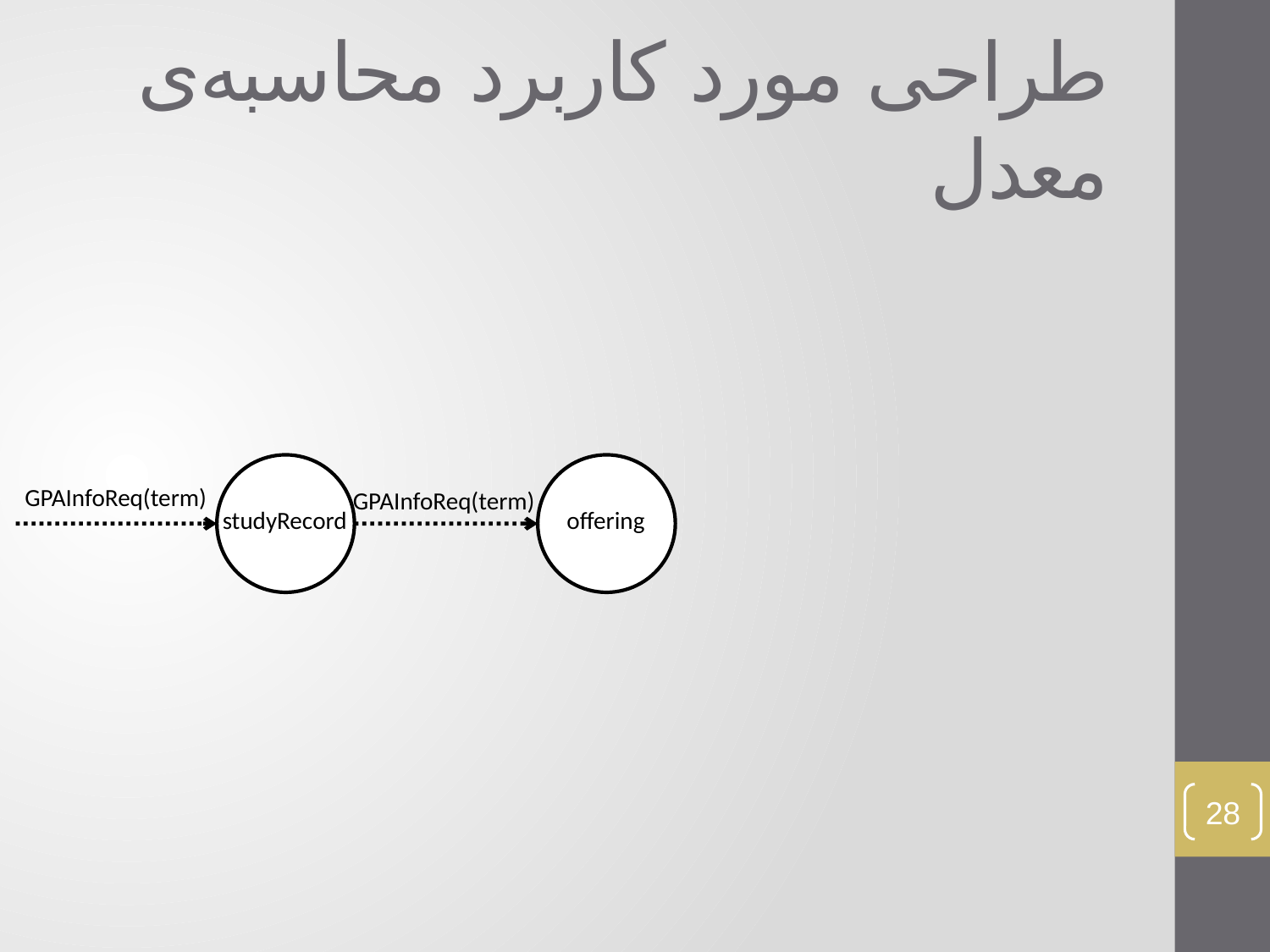

# طراحی مورد کاربرد محاسبه‌ی معدل

studyRecord

offering
GPAInfoReq(term)
GPAInfoReq(term)
28